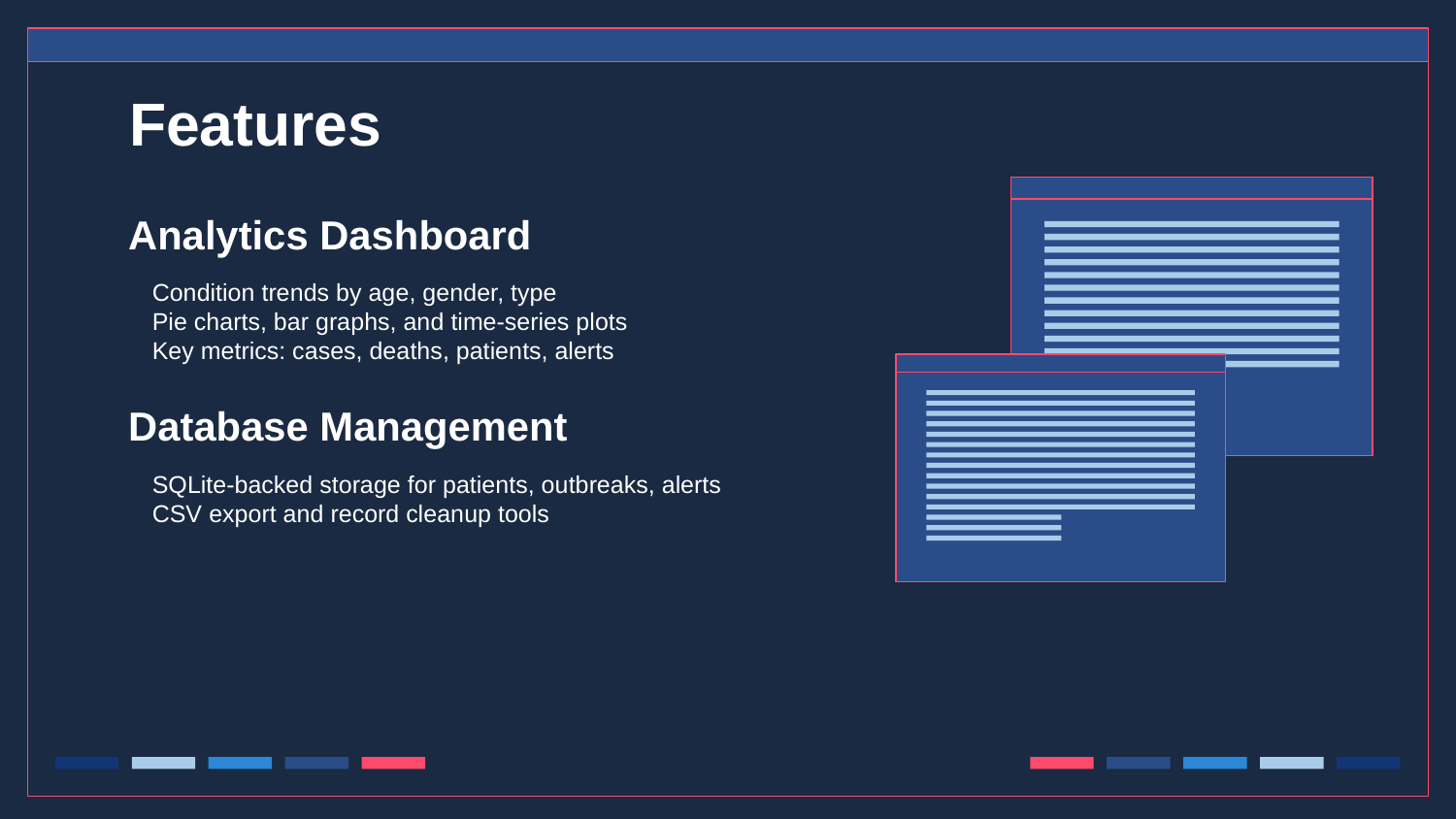

# Features

Analytics Dashboard
Condition trends by age, gender, type
Pie charts, bar graphs, and time-series plots
Key metrics: cases, deaths, patients, alerts

Database Management
SQLite-backed storage for patients, outbreaks, alerts
CSV export and record cleanup tools